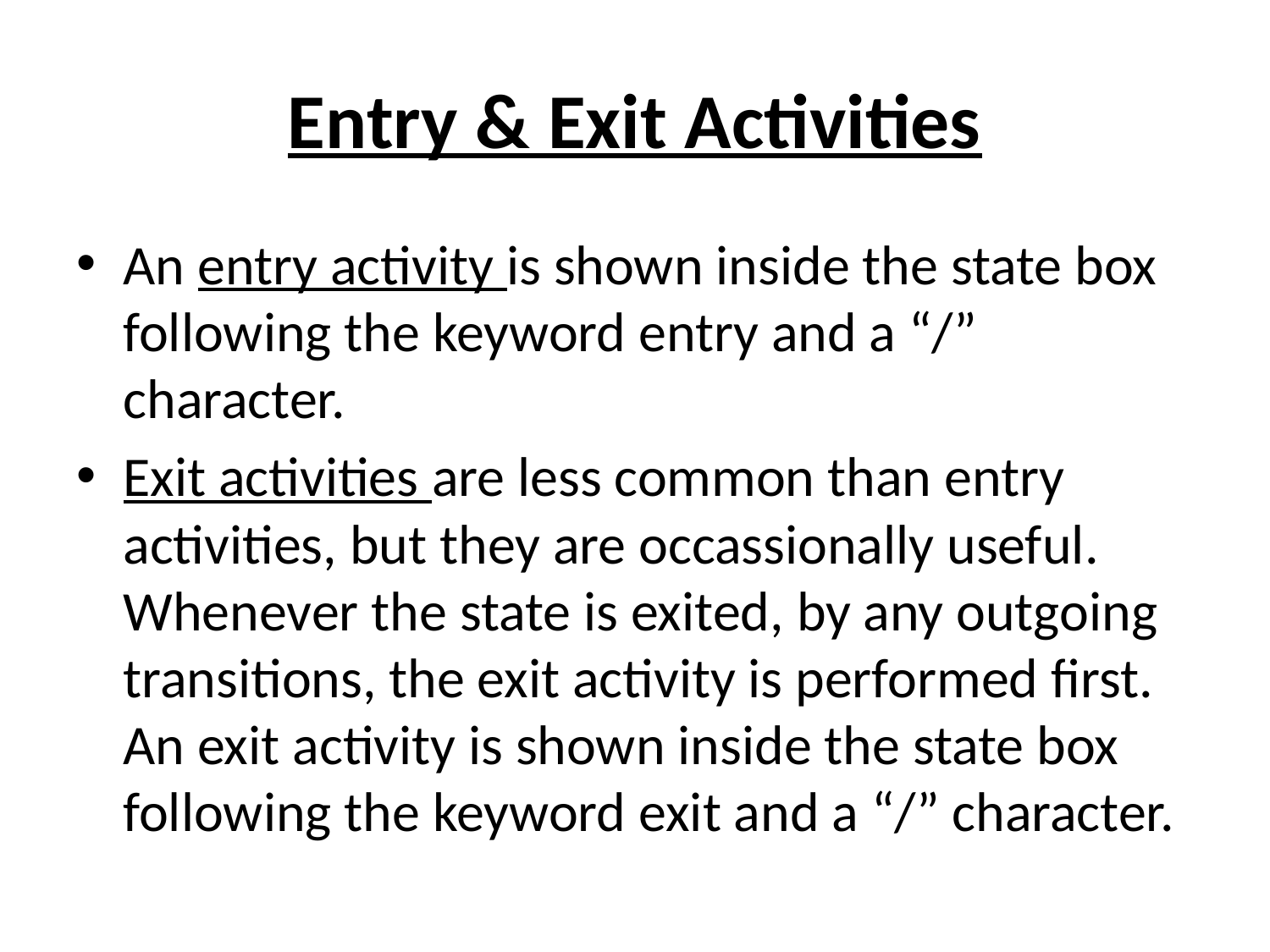

# Entry & Exit Activities
An entry activity is shown inside the state box following the keyword entry and a “/” character.
Exit activities are less common than entry activities, but they are occassionally useful. Whenever the state is exited, by any outgoing transitions, the exit activity is performed first. An exit activity is shown inside the state box following the keyword exit and a “/” character.